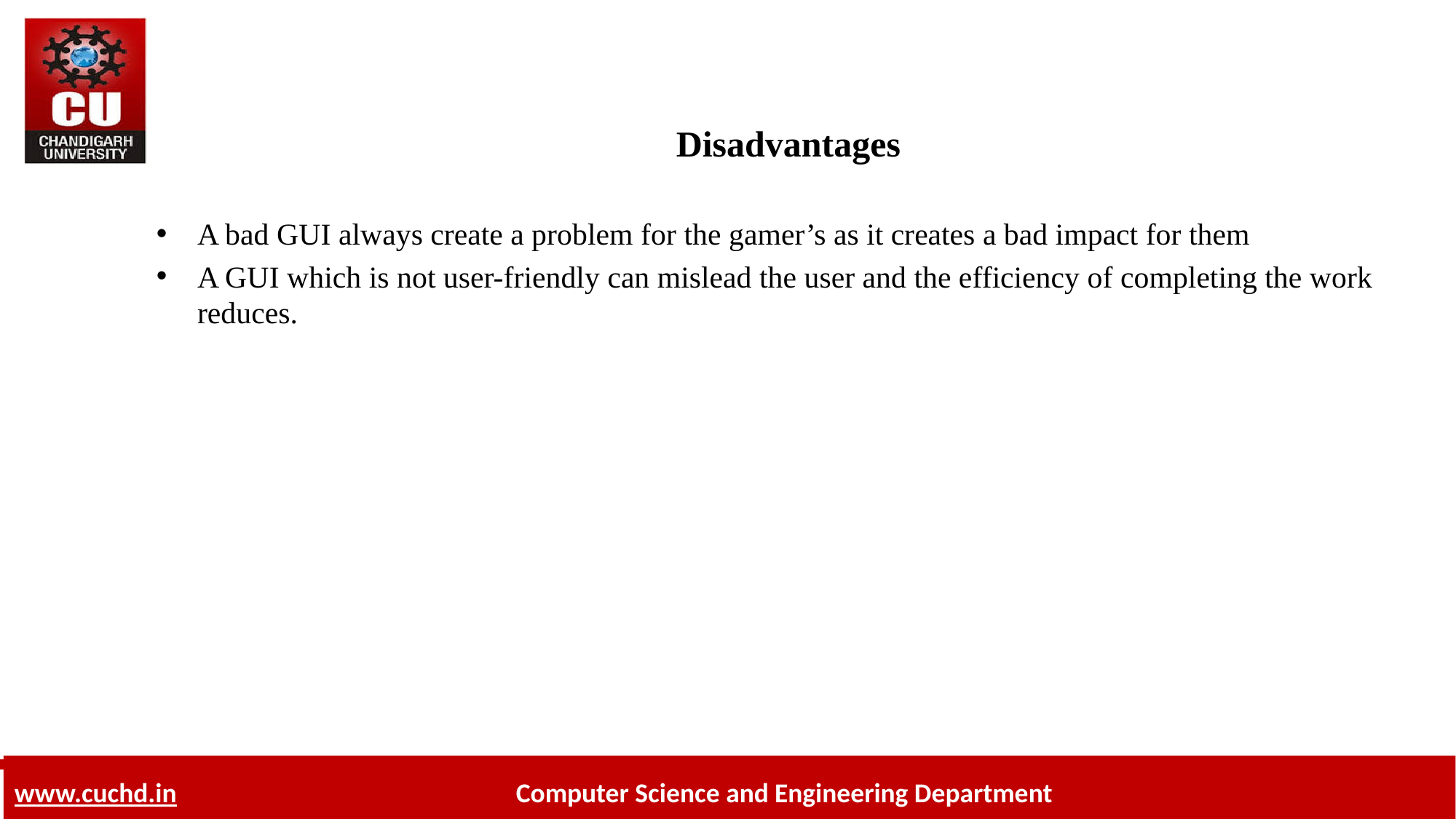

# Disadvantages
A bad GUI always create a problem for the gamer’s as it creates a bad impact for them
A GUI which is not user-friendly can mislead the user and the efficiency of completing the work reduces.